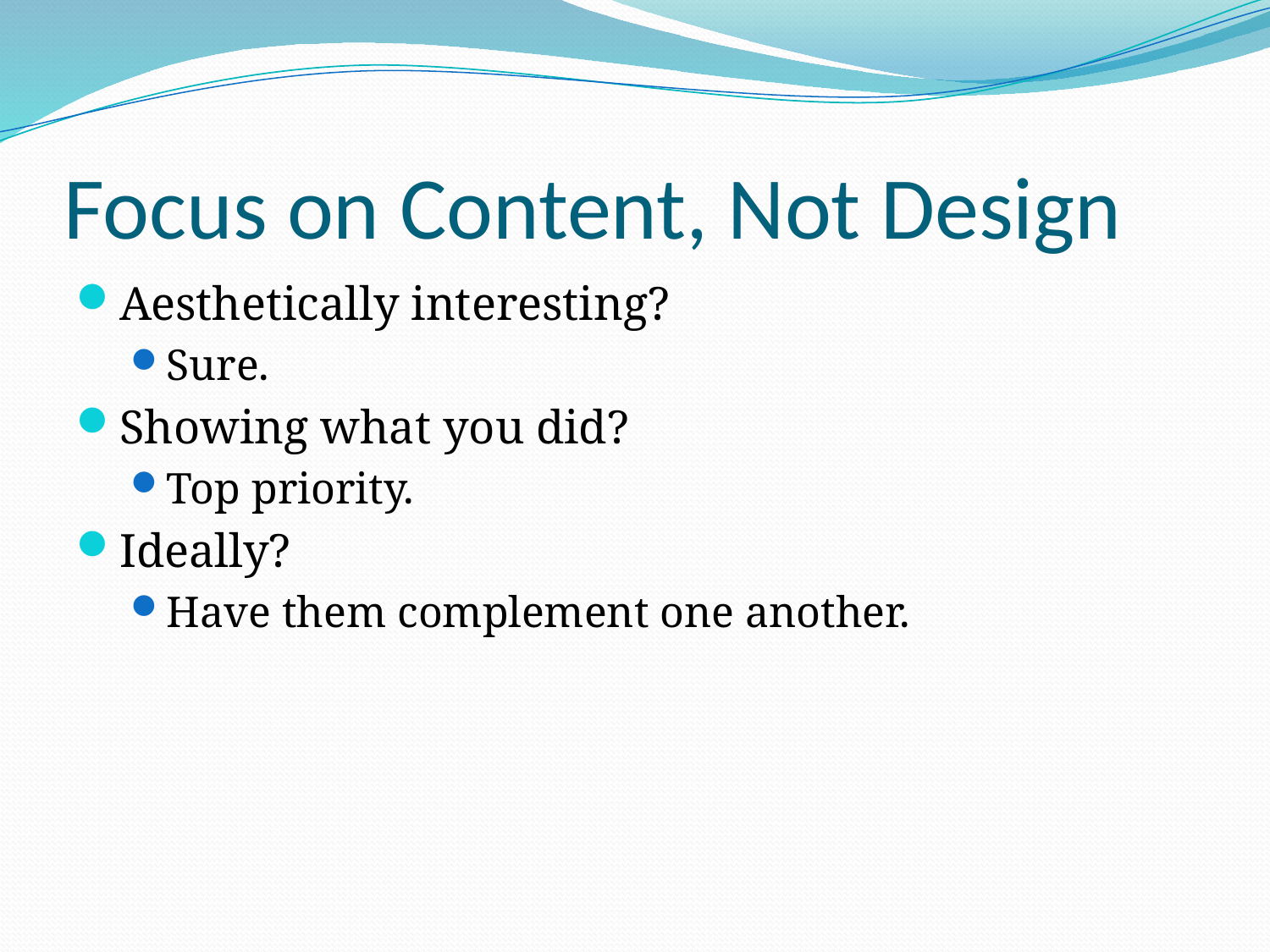

# Focus on Content, Not Design
Aesthetically interesting?
Sure.
Showing what you did?
Top priority.
Ideally?
Have them complement one another.